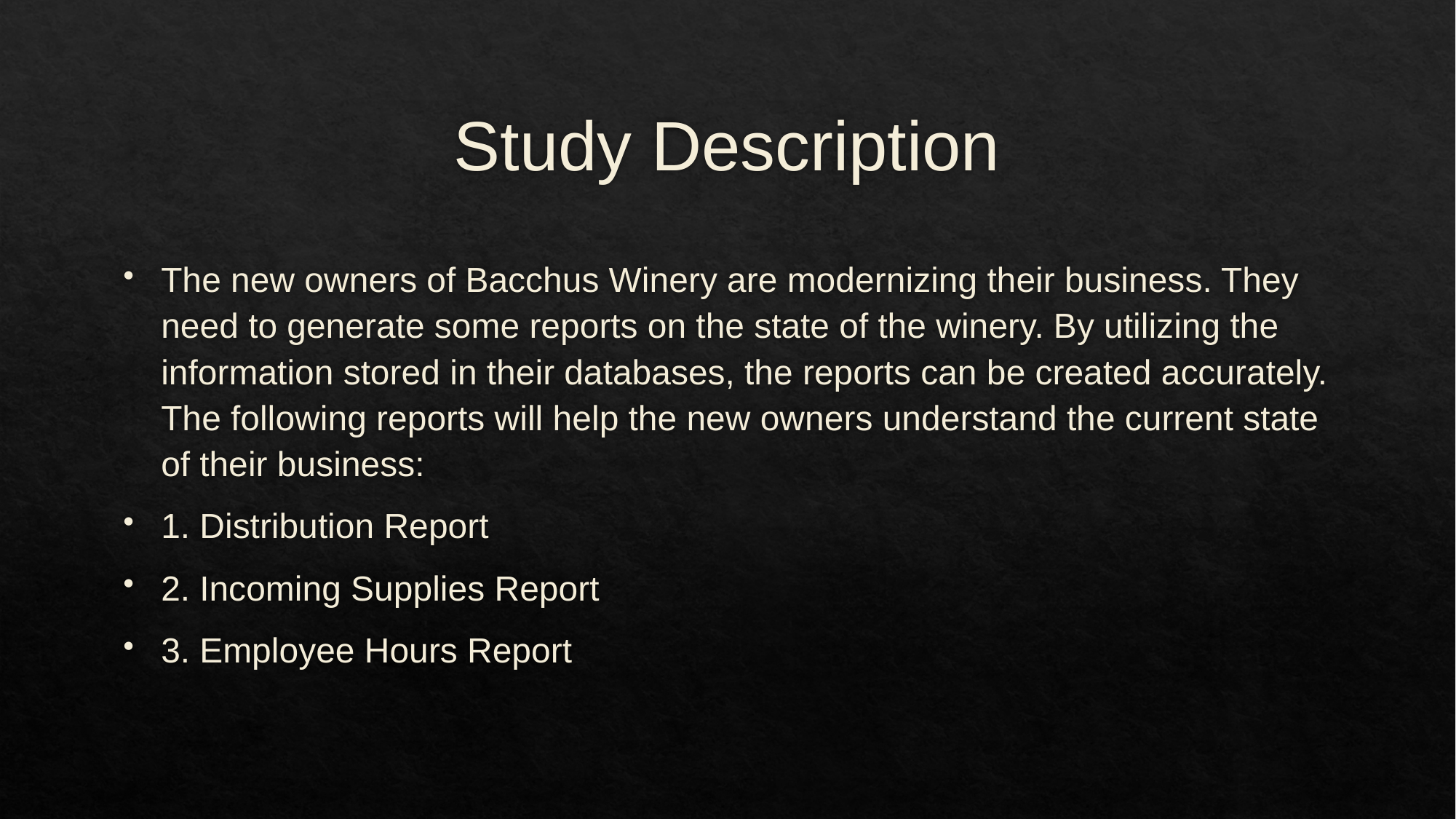

# Study Description
The new owners of Bacchus Winery are modernizing their business. They need to generate some reports on the state of the winery. By utilizing the information stored in their databases, the reports can be created accurately. The following reports will help the new owners understand the current state of their business:
1. Distribution Report
2. Incoming Supplies Report
3. Employee Hours Report